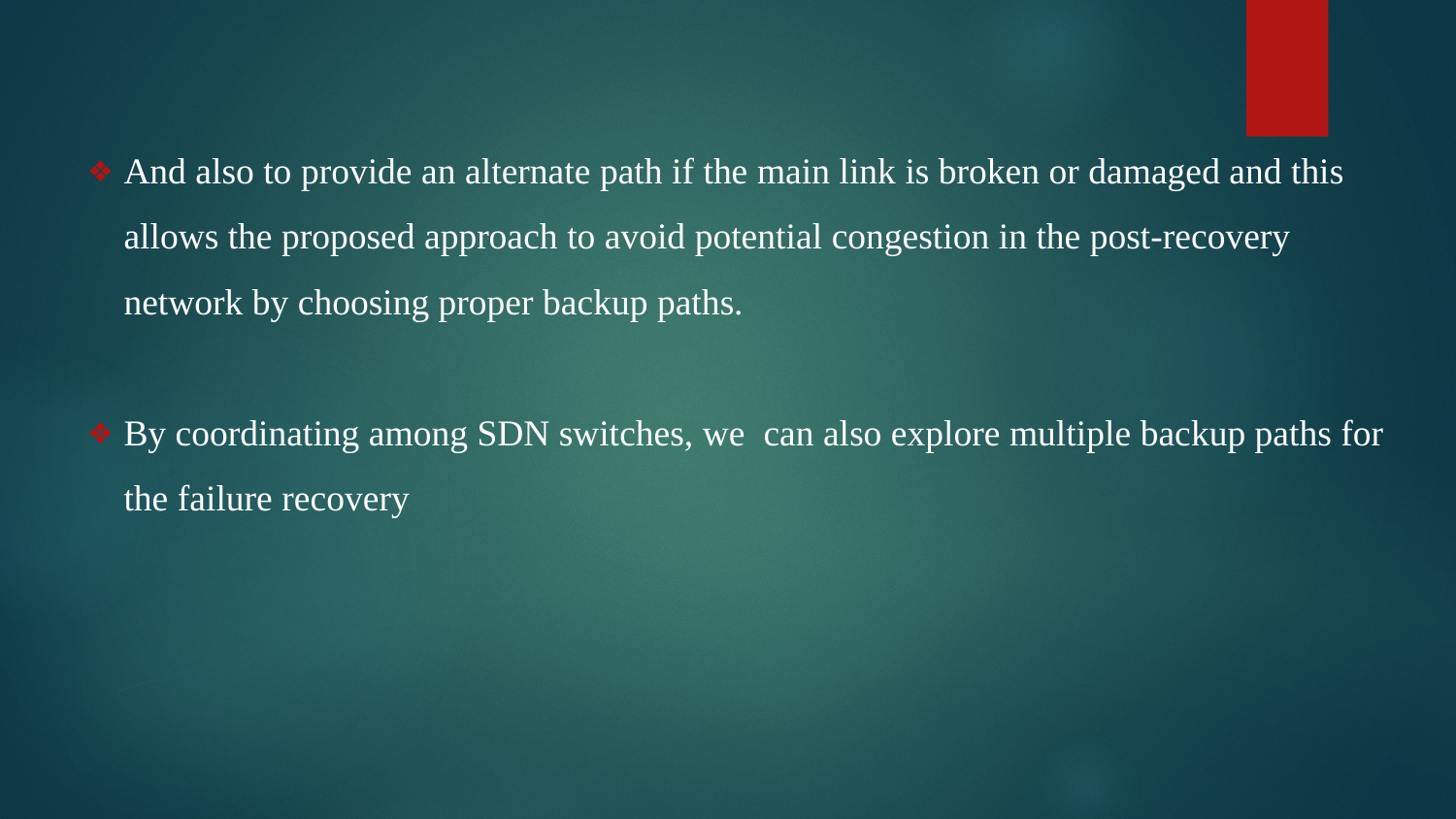

And also to provide an alternate path if the main link is broken or damaged and this allows the proposed approach to avoid potential congestion in the post-recovery network by choosing proper backup paths.

By coordinating among SDN switches, we  can also explore multiple backup paths for the failure recovery

#